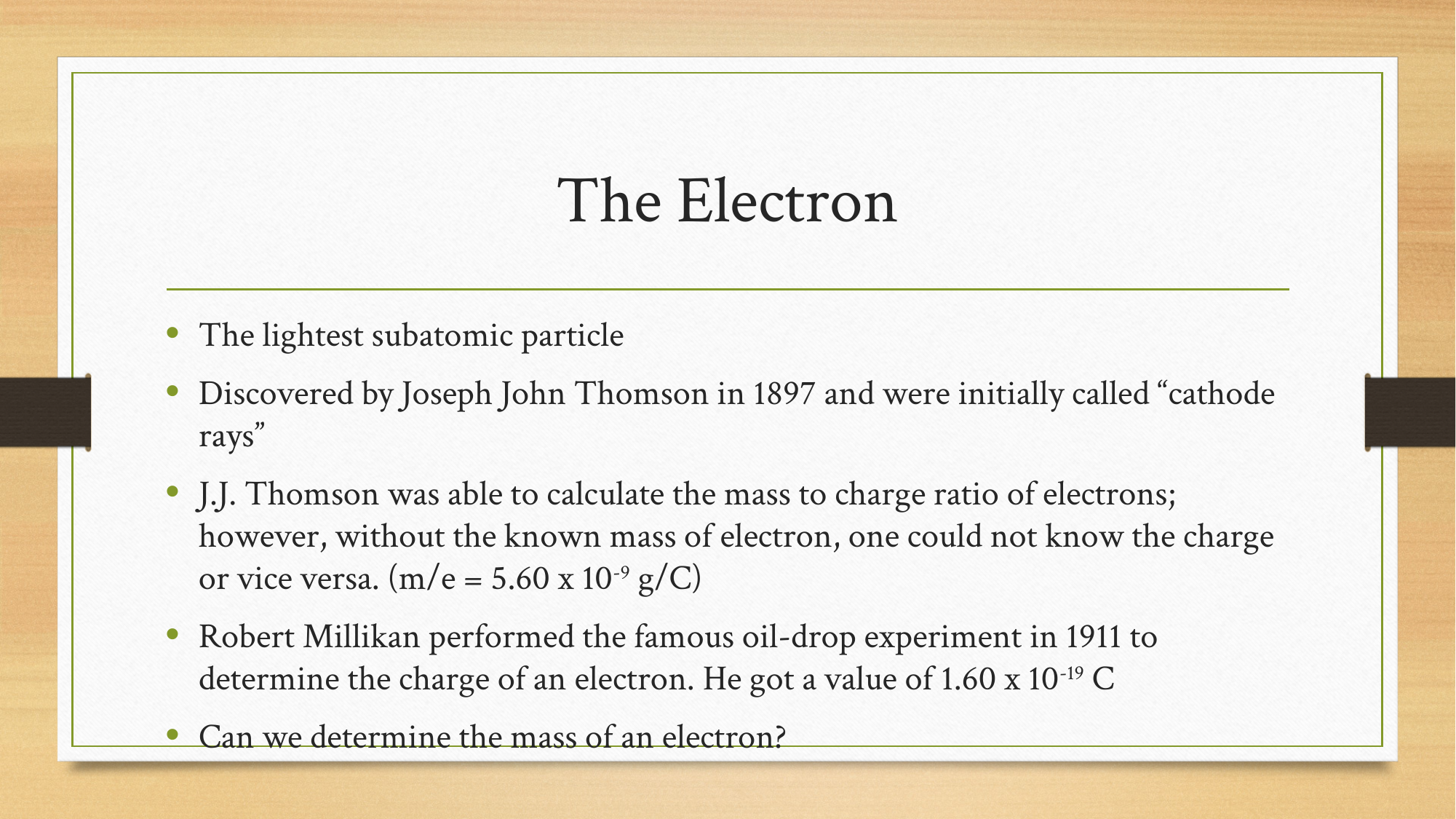

# The Electron
The lightest subatomic particle
Discovered by Joseph John Thomson in 1897 and were initially called “cathode rays”
J.J. Thomson was able to calculate the mass to charge ratio of electrons; however, without the known mass of electron, one could not know the charge or vice versa. (m/e = 5.60 x 10-9 g/C)
Robert Millikan performed the famous oil-drop experiment in 1911 to determine the charge of an electron. He got a value of 1.60 x 10-19 C
Can we determine the mass of an electron?